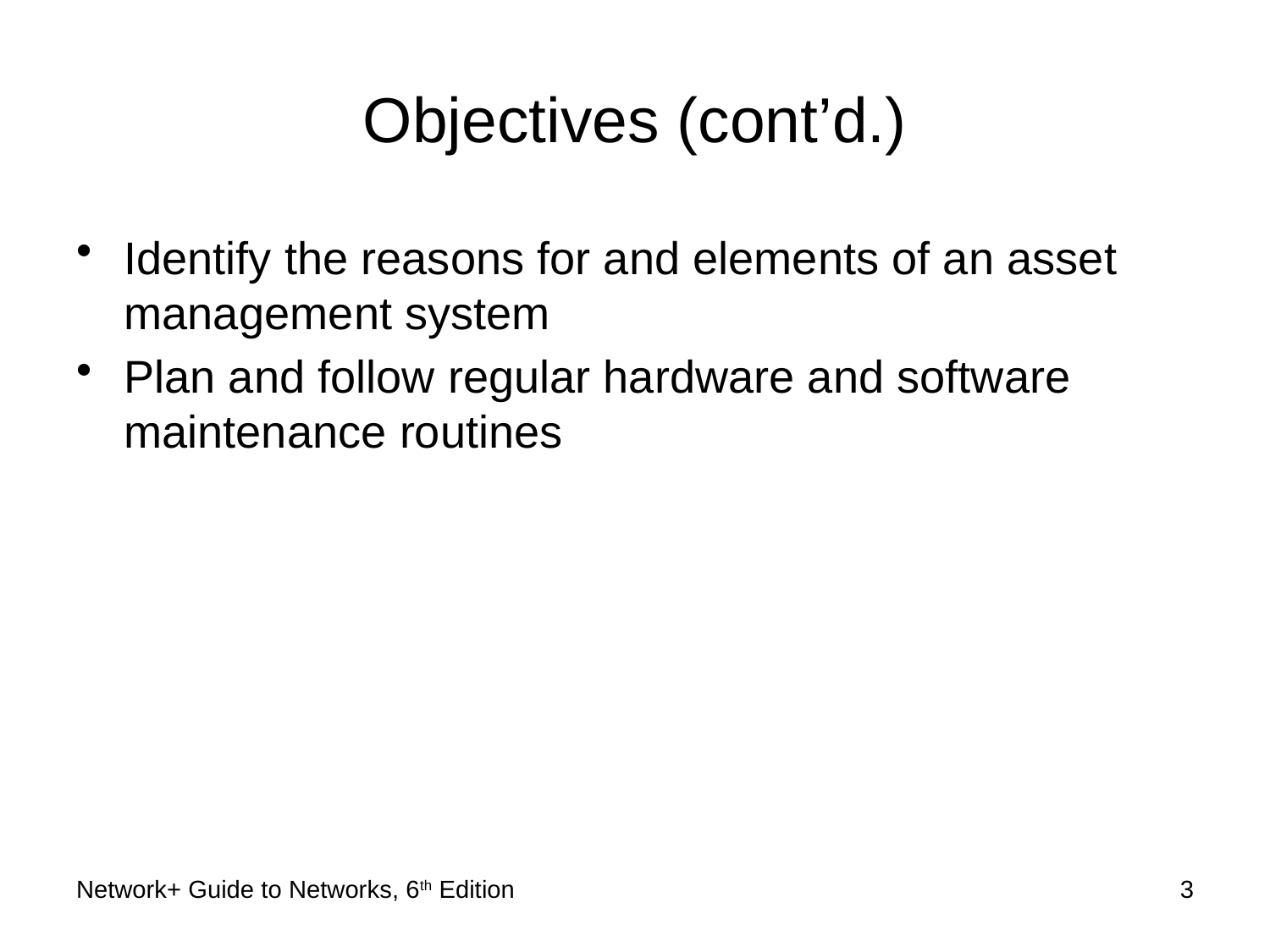

# Objectives (cont’d.)
Identify the reasons for and elements of an asset management system
Plan and follow regular hardware and software maintenance routines
Network+ Guide to Networks, 6th Edition
3